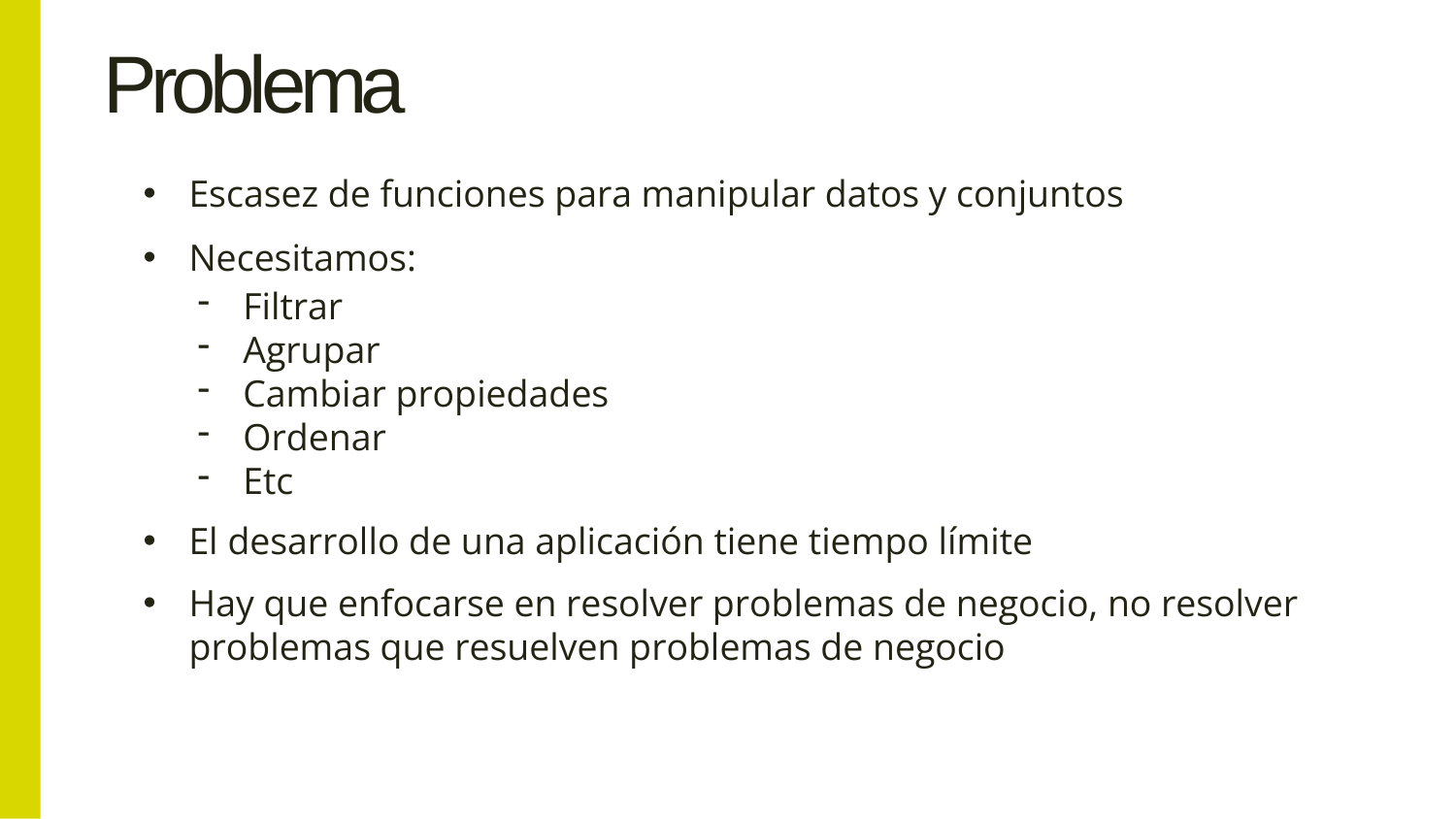

# Problema
Escasez de funciones para manipular datos y conjuntos
Necesitamos:
Filtrar
Agrupar
Cambiar propiedades
Ordenar
Etc
El desarrollo de una aplicación tiene tiempo límite
Hay que enfocarse en resolver problemas de negocio, no resolver problemas que resuelven problemas de negocio